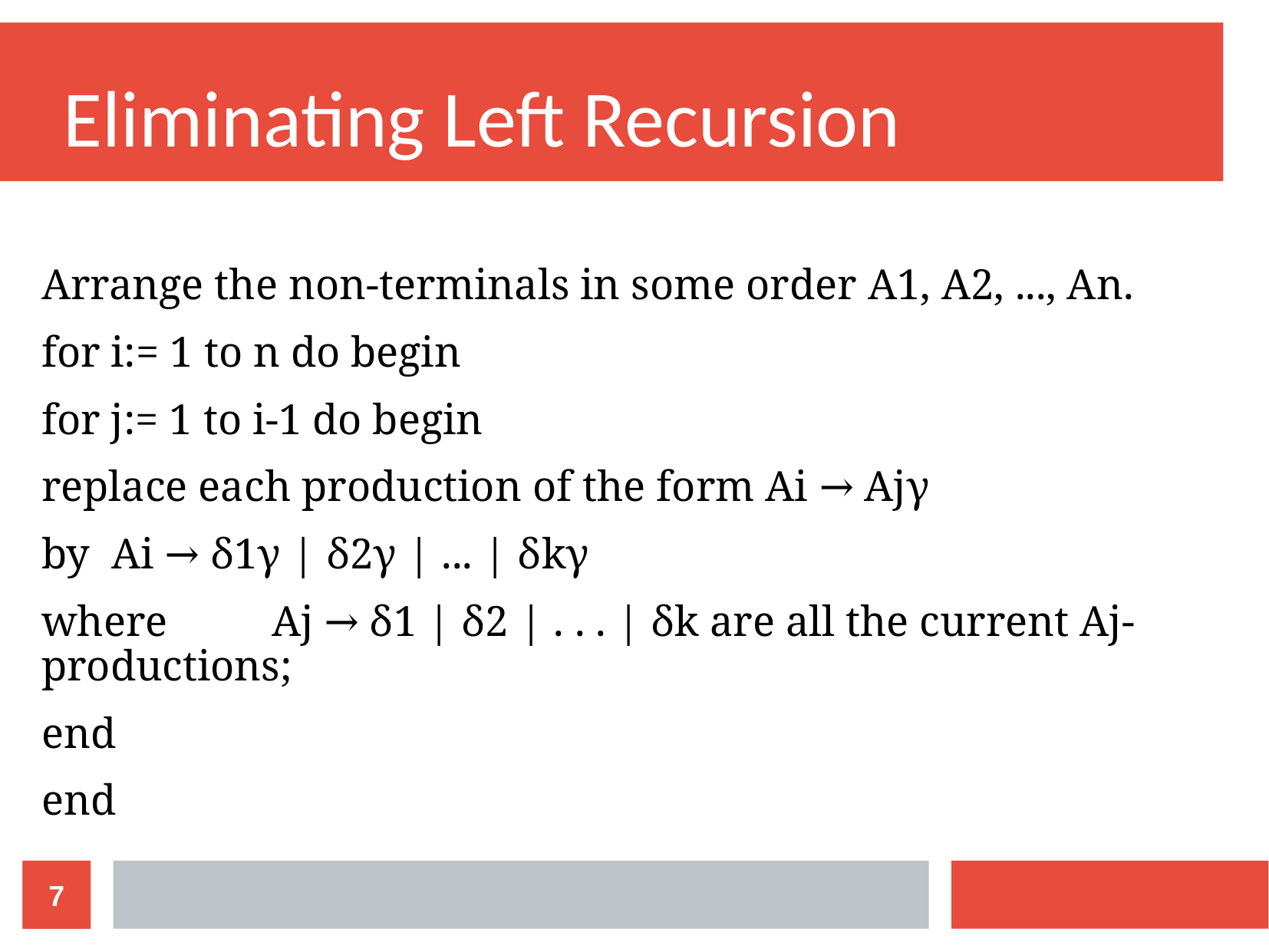

Eliminating Left Recursion

Arrange the non-terminals in some order A1, A2, ..., An.
for i:= 1 to n do begin
for j:= 1 to i-1 do begin
replace each production of the form Ai → Ajγ
by  Ai → δ1γ | δ2γ | ... | δkγ
where	Aj → δ1 | δ2 | . . . | δk are all the current Aj-productions;
end
end
7